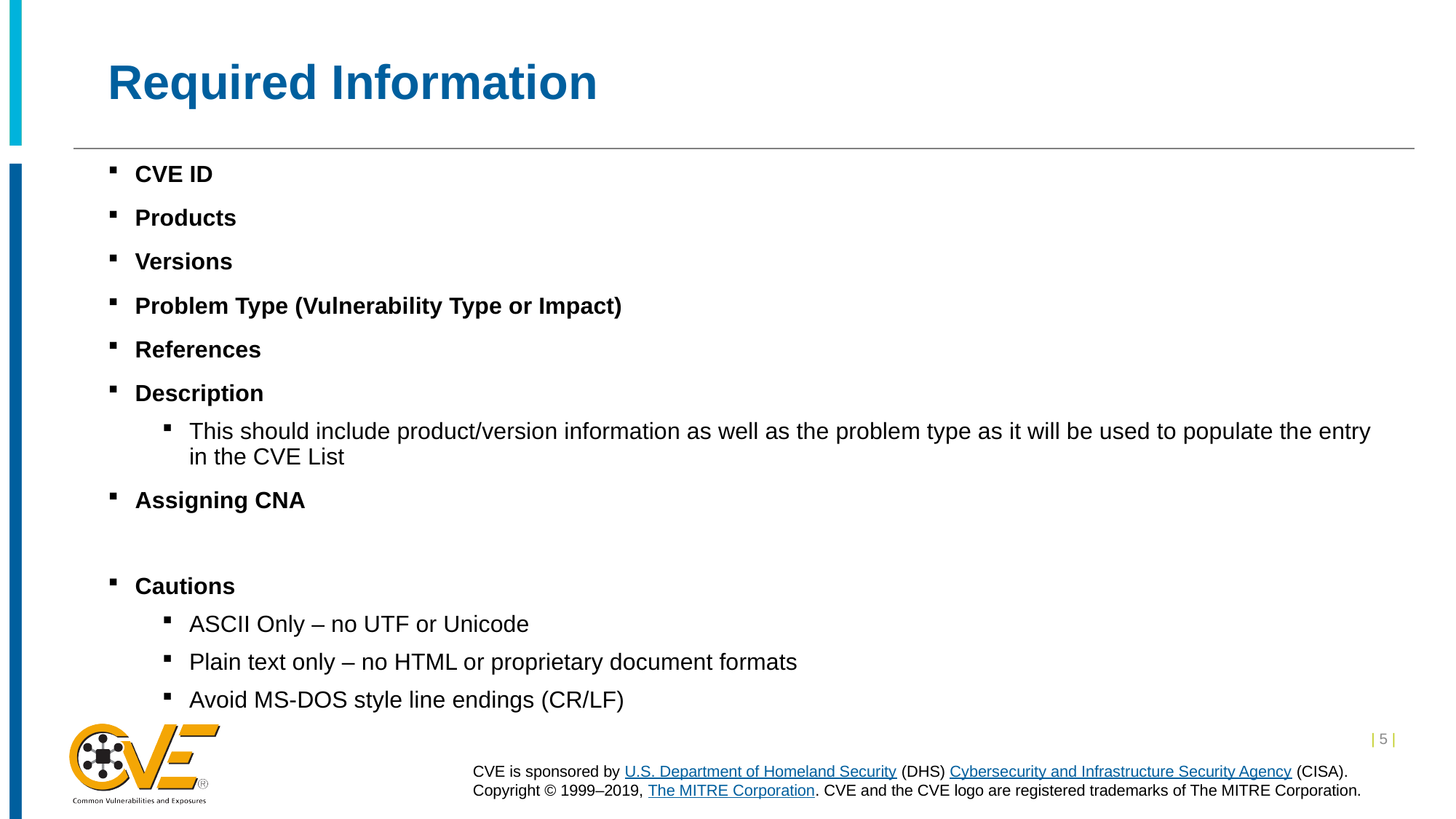

# Required Information
CVE ID
Products
Versions
Problem Type (Vulnerability Type or Impact)
References
Description
This should include product/version information as well as the problem type as it will be used to populate the entry in the CVE List
Assigning CNA

Cautions
ASCII Only – no UTF or Unicode
Plain text only – no HTML or proprietary document formats
Avoid MS-DOS style line endings (CR/LF)

| 5 |